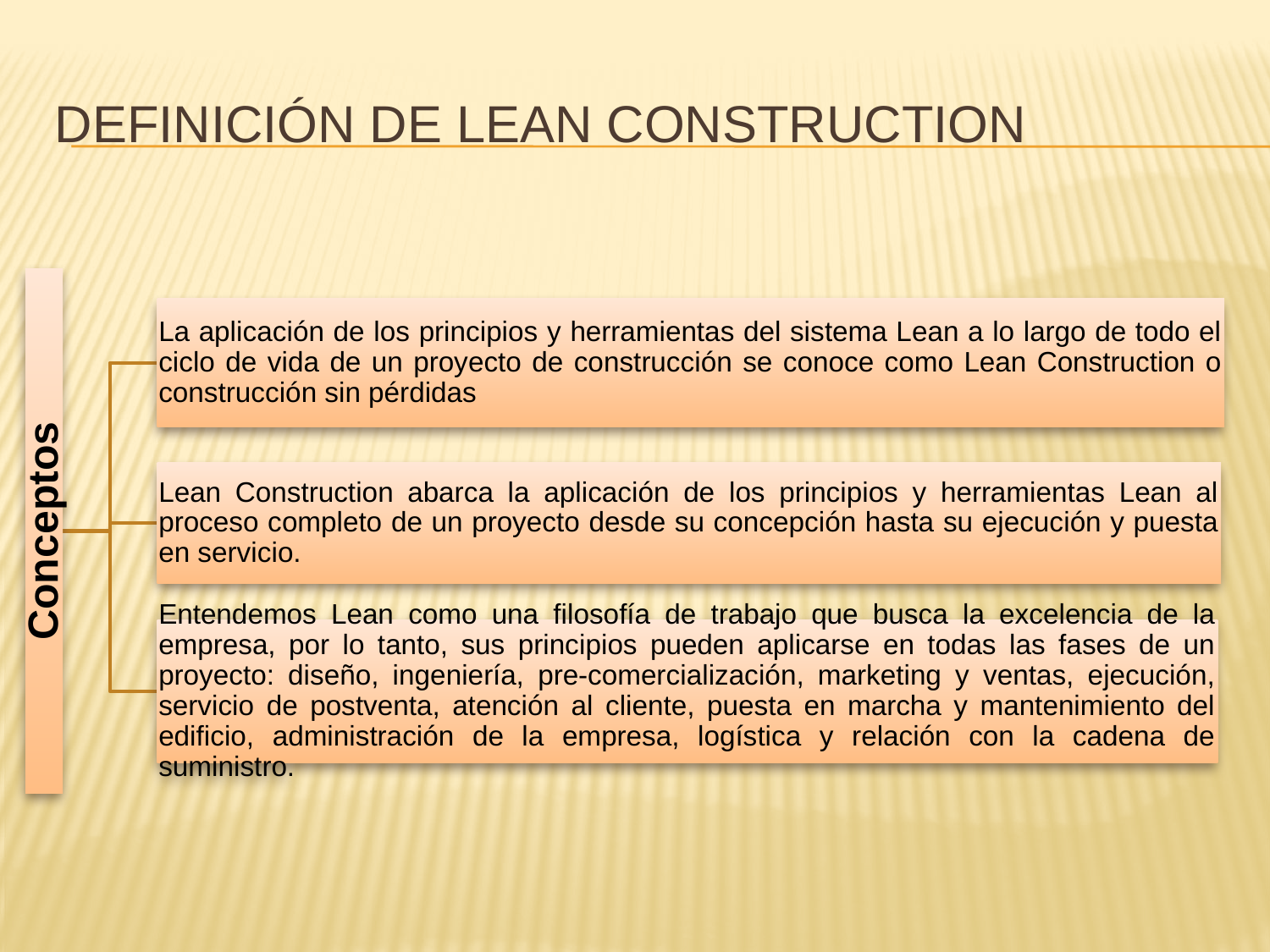

# Definición de Lean Construction

Conceptos
La aplicación de los principios y herramientas del sistema Lean a lo largo de todo el ciclo de vida de un proyecto de construcción se conoce como Lean Construction o construcción sin pérdidas
Lean Construction abarca la aplicación de los principios y herramientas Lean al proceso completo de un proyecto desde su concepción hasta su ejecución y puesta en servicio.
Entendemos Lean como una filosofía de trabajo que busca la excelencia de la empresa, por lo tanto, sus principios pueden aplicarse en todas las fases de un proyecto: diseño, ingeniería, pre-comercialización, marketing y ventas, ejecución, servicio de postventa, atención al cliente, puesta en marcha y mantenimiento del edificio, administración de la empresa, logística y relación con la cadena de suministro.